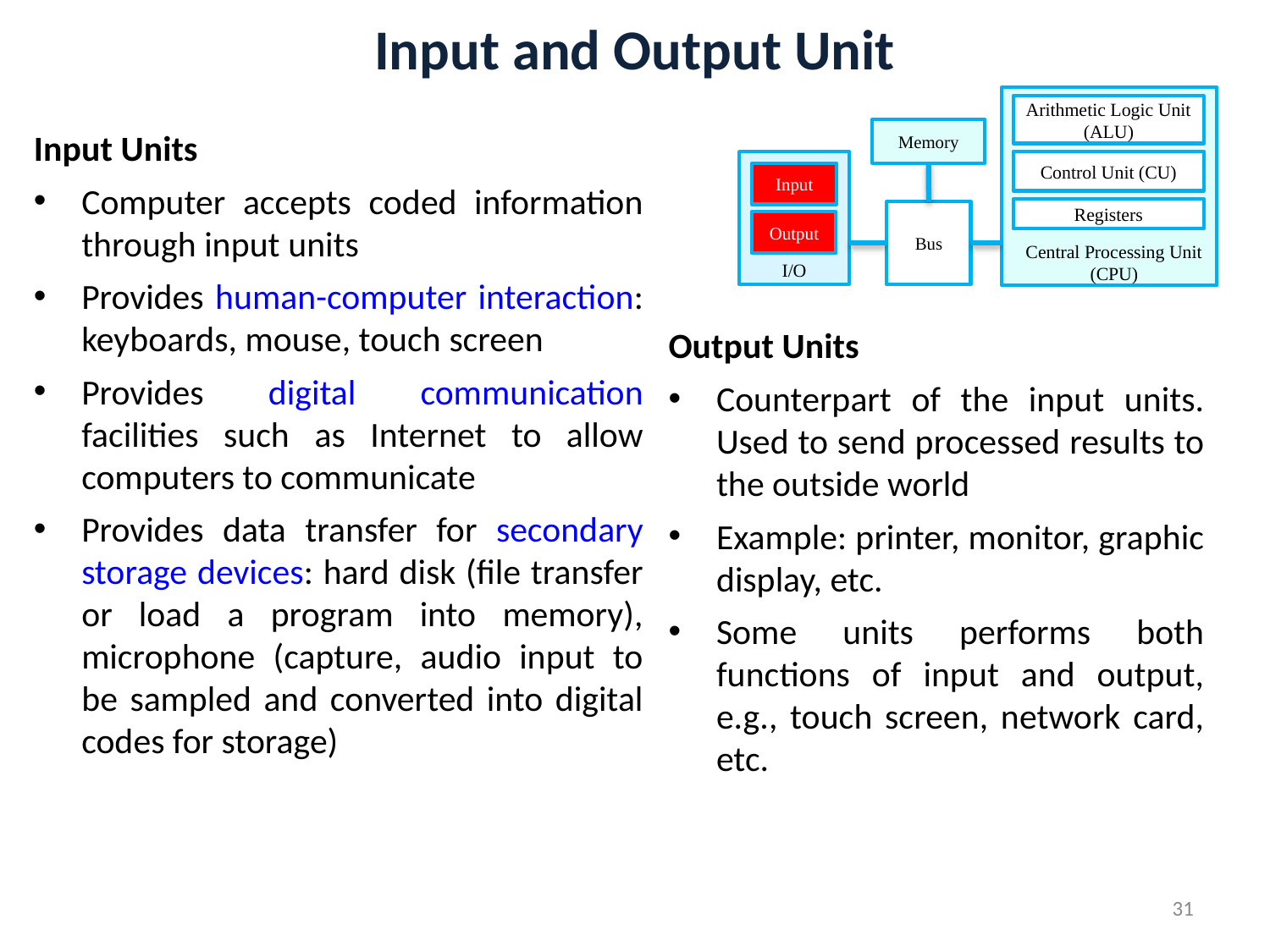

# Input and Output Unit

Arithmetic Logic Unit (ALU)
Memory

Control Unit (CU)
Input
Registers
Bus
Output
Central Processing Unit (CPU)
I/O
Input Units
Computer accepts coded information through input units
Provides human-computer interaction: keyboards, mouse, touch screen
Provides digital communication facilities such as Internet to allow computers to communicate
Provides data transfer for secondary storage devices: hard disk (file transfer or load a program into memory), microphone (capture, audio input to be sampled and converted into digital codes for storage)

Output Units
Counterpart of the input units. Used to send processed results to the outside world
Example: printer, monitor, graphic display, etc.
Some units performs both functions of input and output, e.g., touch screen, network card, etc.

31